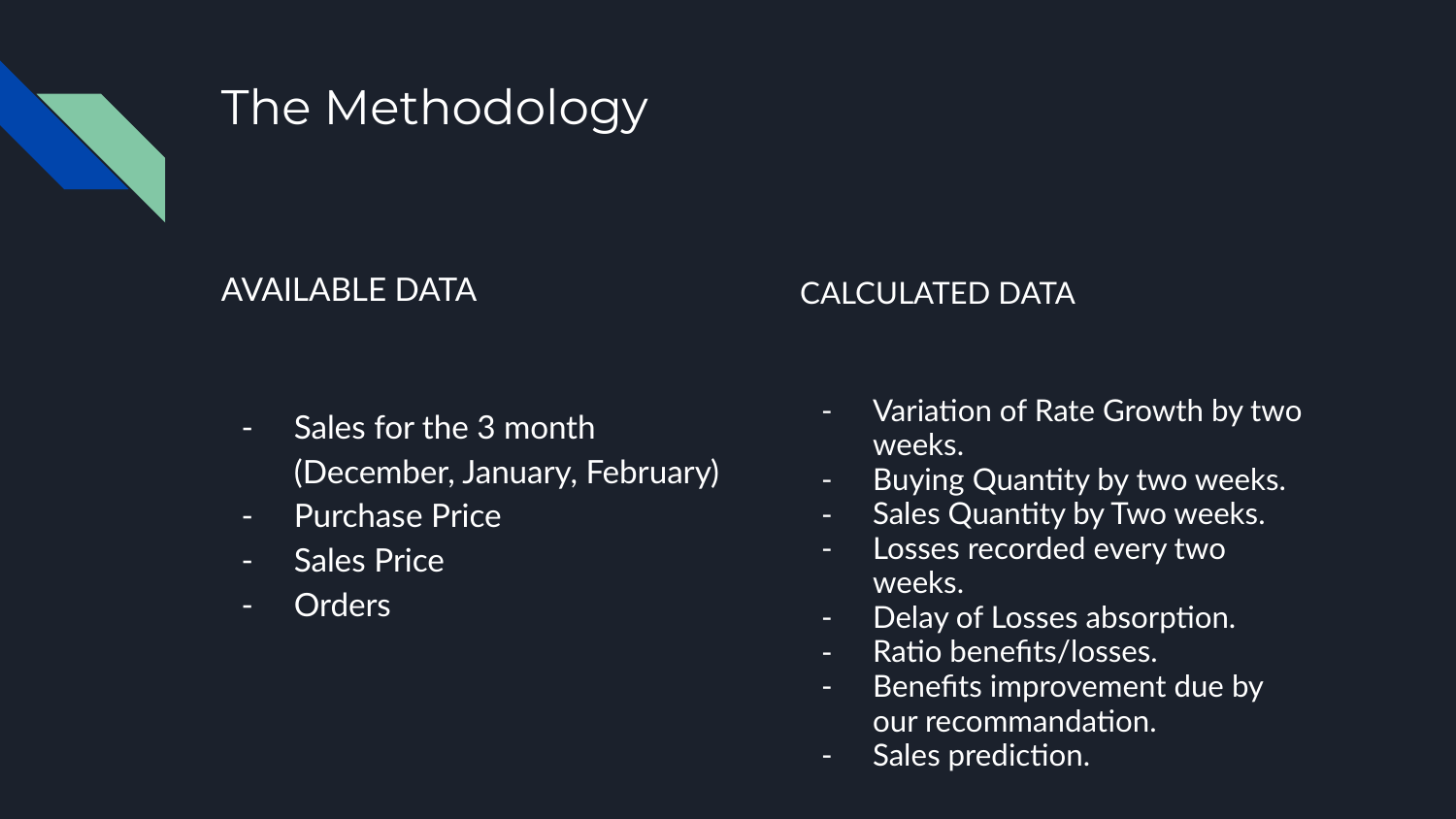

# The Methodology
AVAILABLE DATA

Sales for the 3 month (December, January, February)
Purchase Price
Sales Price
Orders

CALCULATED DATA

Variation of Rate Growth by two weeks.
Buying Quantity by two weeks.
Sales Quantity by Two weeks.
Losses recorded every two weeks.
Delay of Losses absorption.
Ratio benefits/losses.
Benefits improvement due by our recommandation.
Sales prediction.